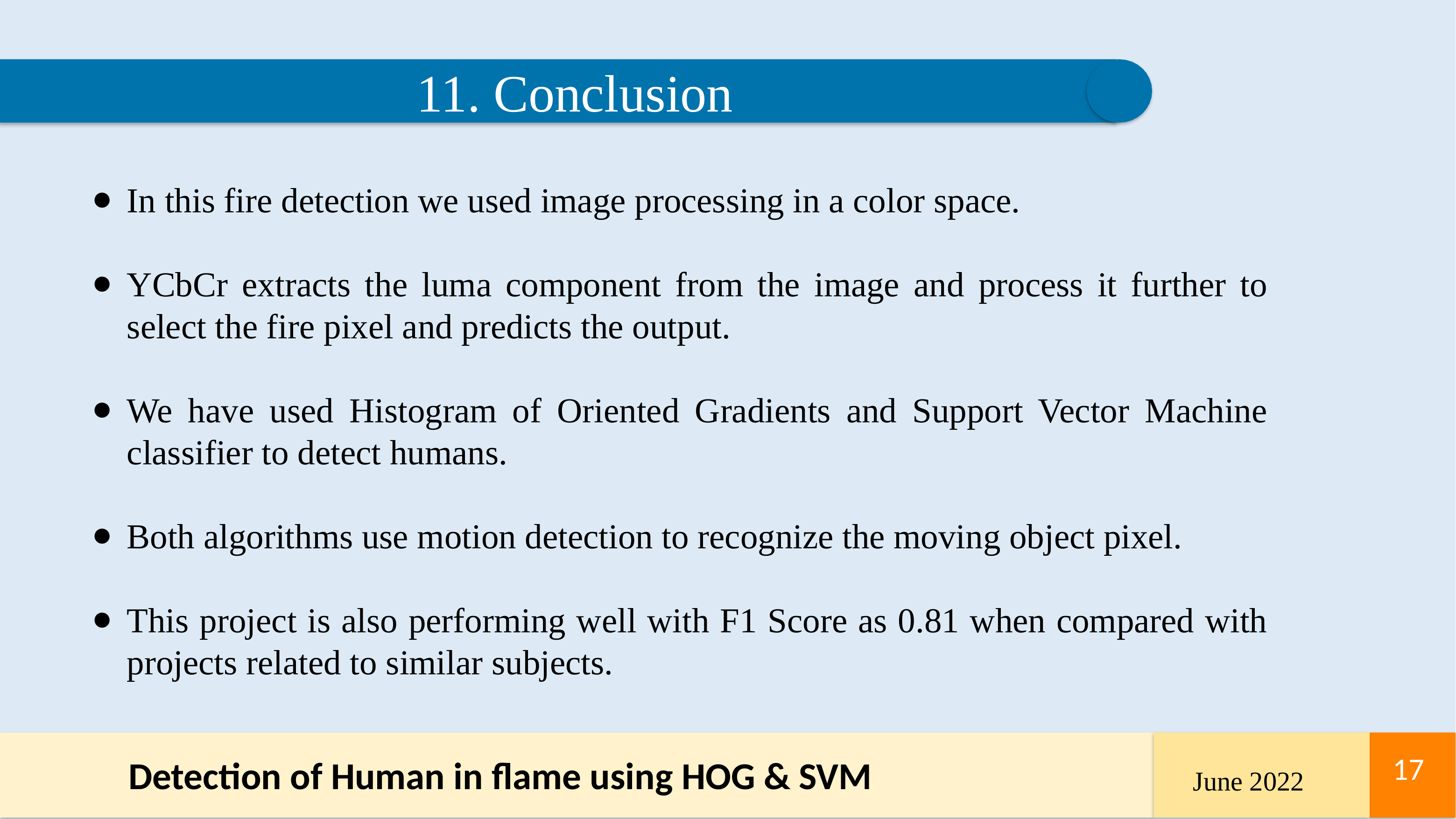

11. Conclusion

In this fire detection we used image processing in a color space.

YCbCr extracts the luma component from the image and process it further to select the fire pixel and predicts the output.

We have used Histogram of Oriented Gradients and Support Vector Machine classifier to detect humans.

Both algorithms use motion detection to recognize the moving object pixel.

This project is also performing well with F1 Score as 0.81 when compared with projects related to similar subjects.

Detection of Human in flame using HOG & SVM

17
17
June 2022